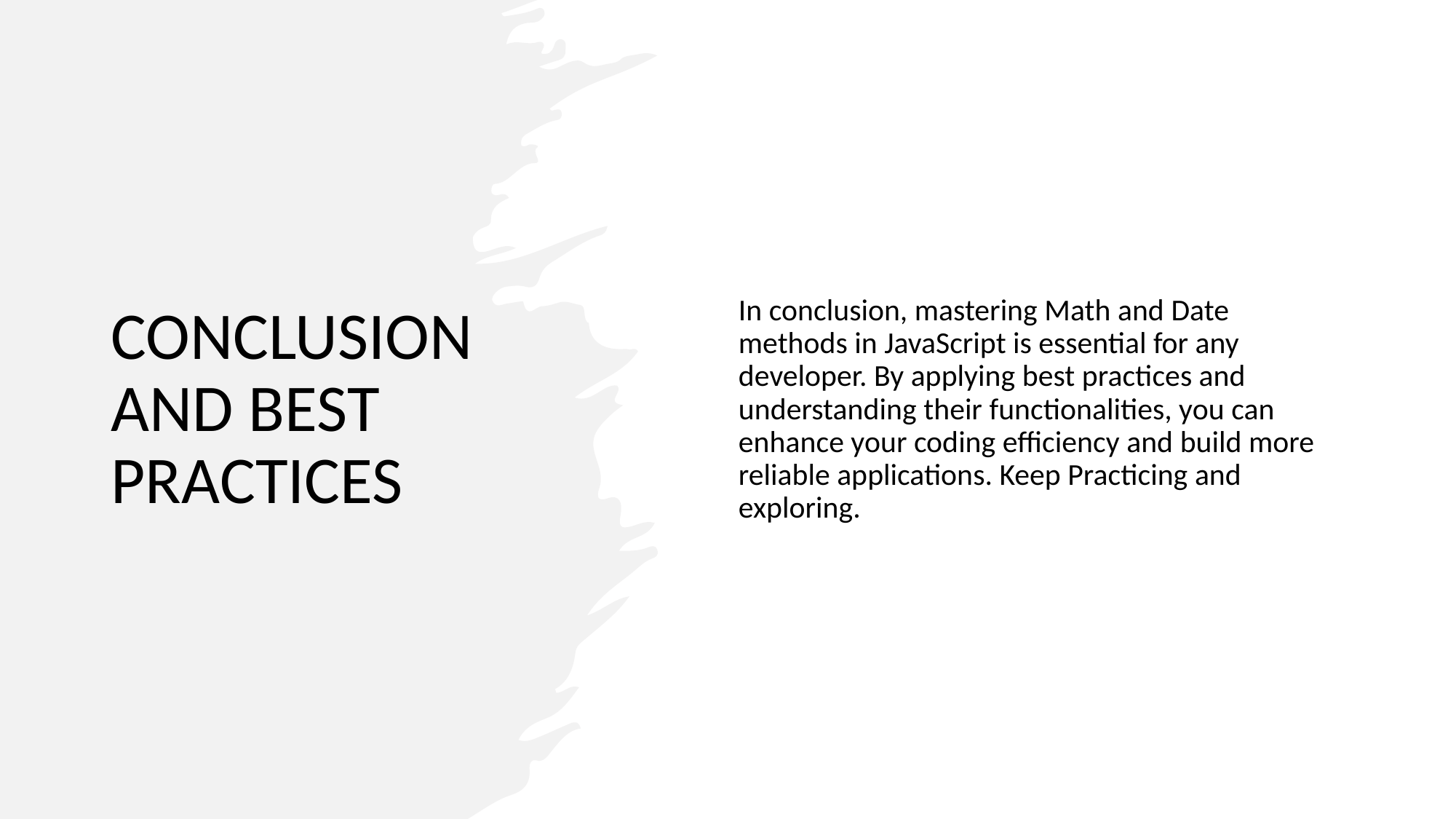

# CONCLUSION AND BEST PRACTICES
In conclusion, mastering Math and Date methods in JavaScript is essential for any developer. By applying best practices and understanding their functionalities, you can enhance your coding efficiency and build more reliable applications. Keep Practicing and exploring.